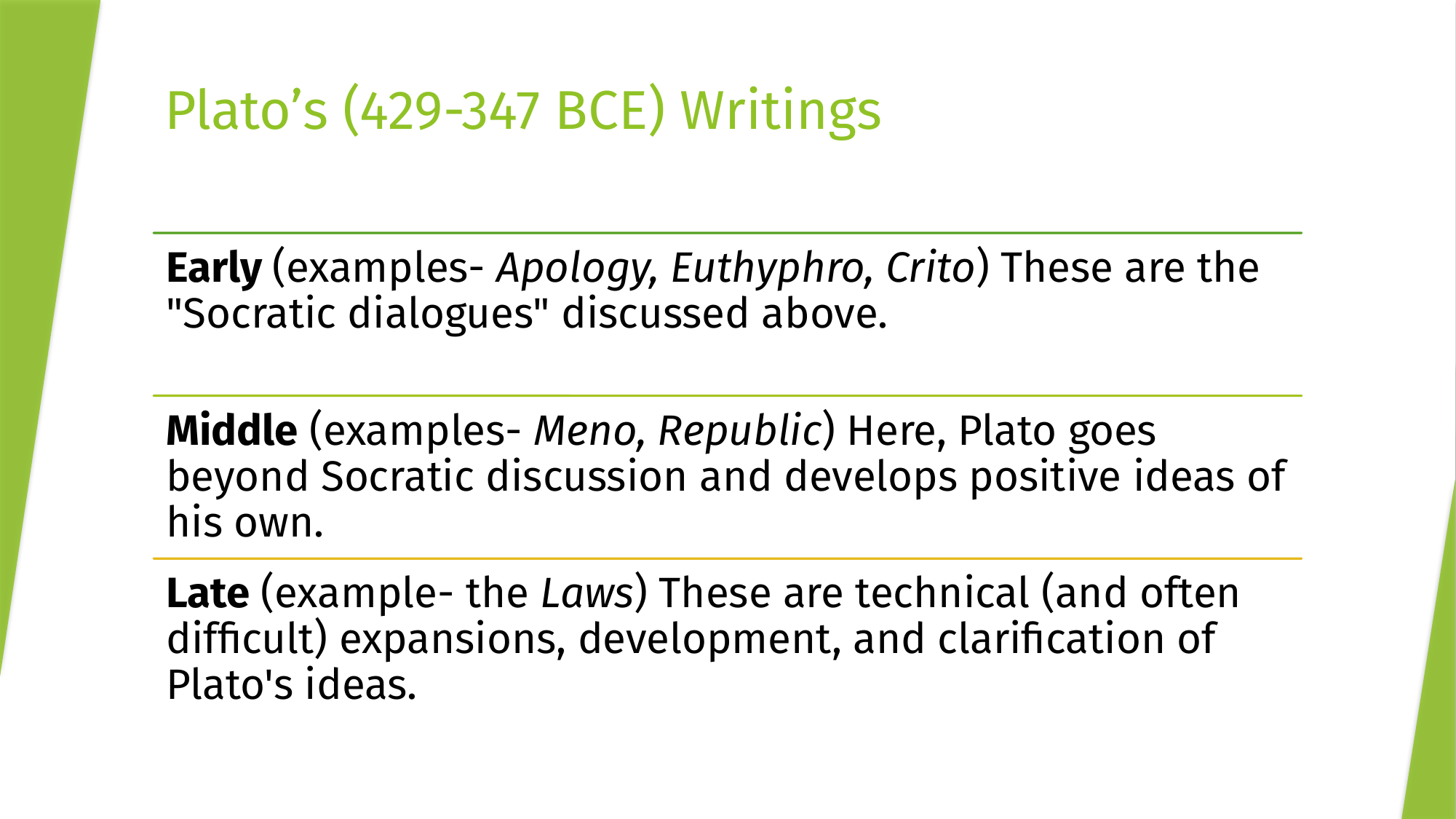

Plato’s (429-347 BCE) Writings
Early (examples- Apology, Euthyphro, Crito) These are the "Socratic dialogues" discussed above.
Middle (examples- Meno, Republic) Here, Plato goes beyond Socratic discussion and develops positive ideas of his own.
Late (example- the Laws) These are technical (and often difficult) expansions, development, and clarification of Plato's ideas.